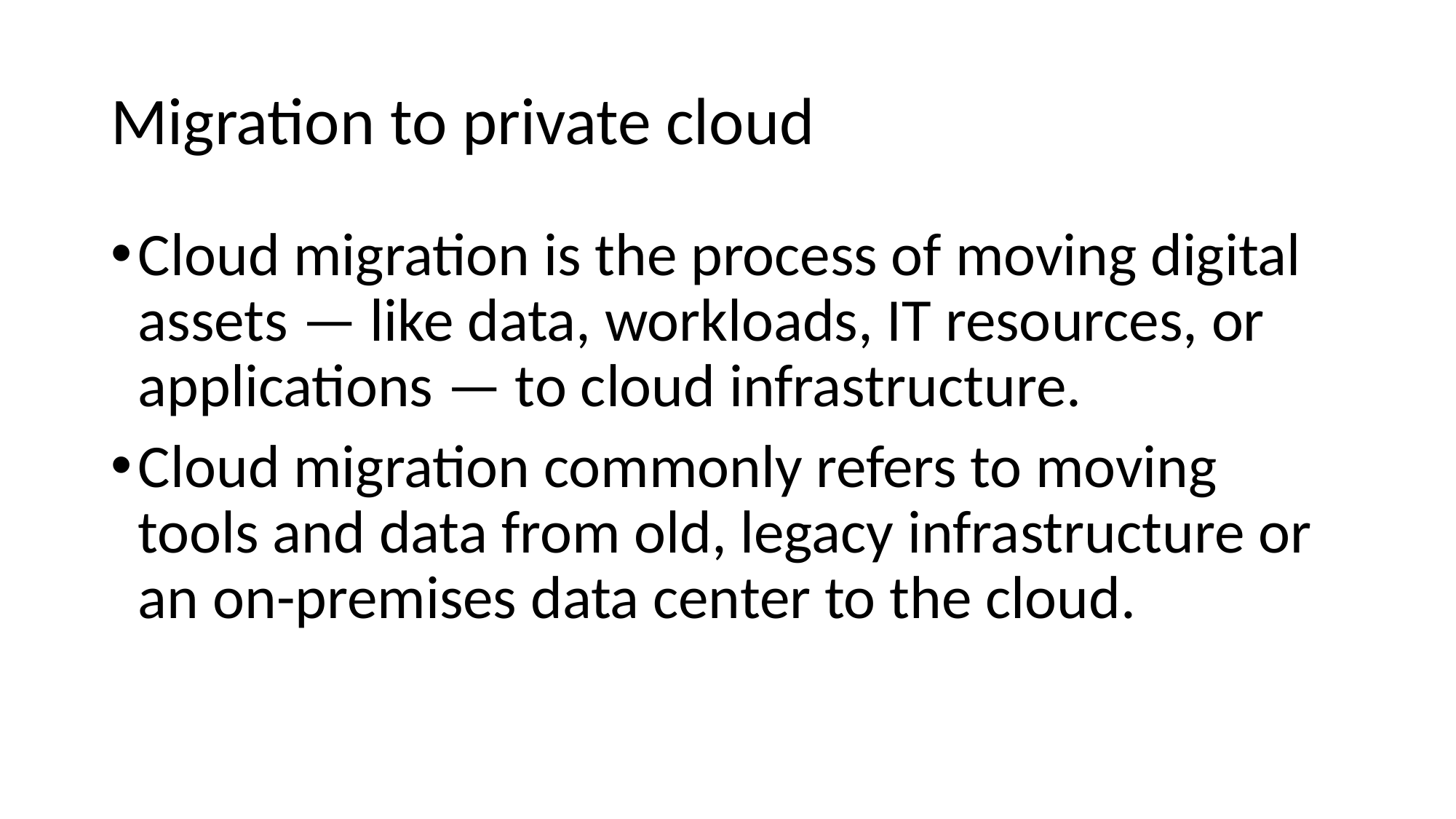

# Migration to private cloud
Cloud migration is the process of moving digital assets — like data, workloads, IT resources, or applications — to cloud infrastructure.
Cloud migration commonly refers to moving tools and data from old, legacy infrastructure or an on-premises data center to the cloud.